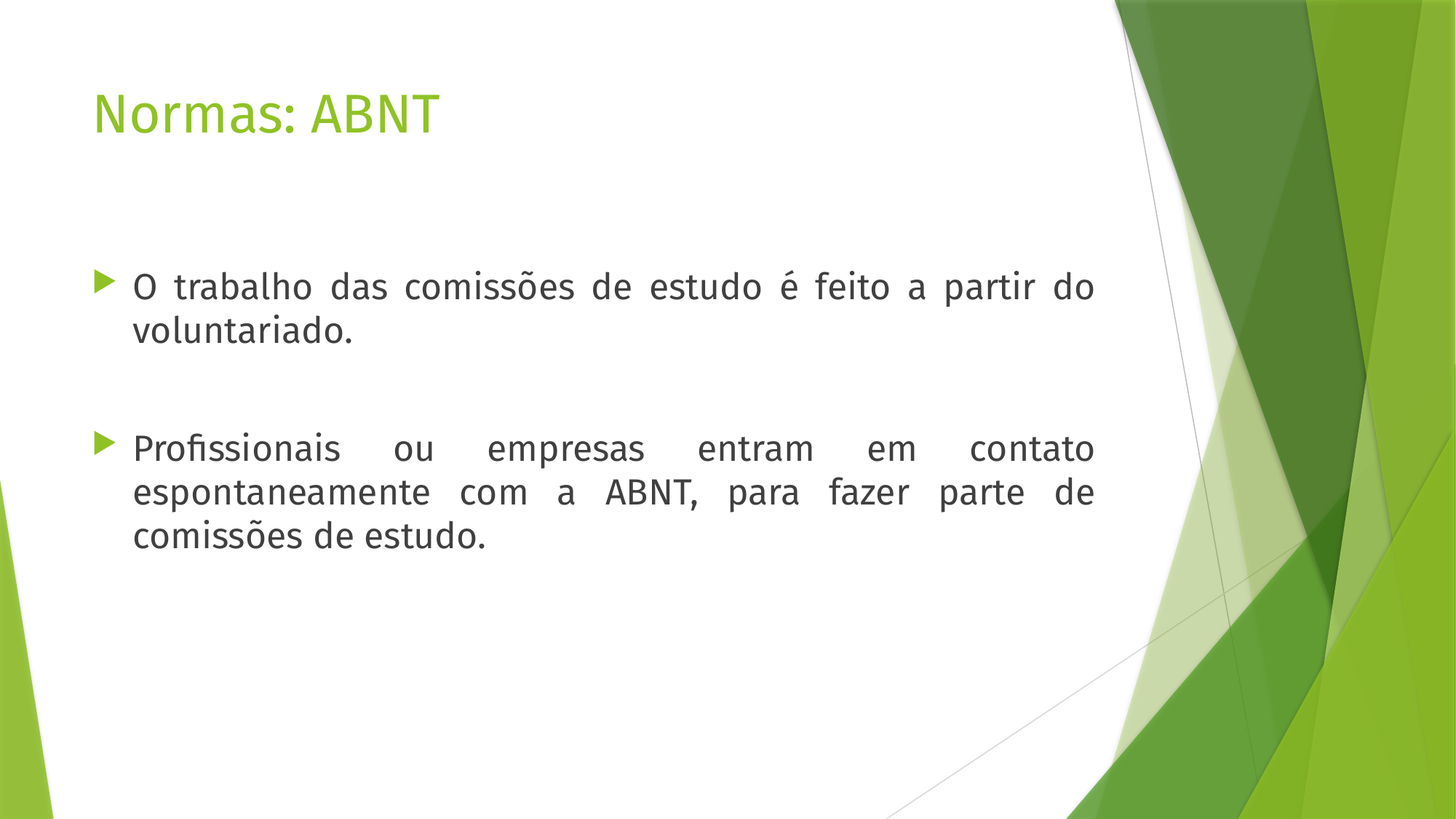

# Normas: ABNT
O trabalho das comissões de estudo é feito a partir do voluntariado.

Profissionais ou empresas entram em contato espontaneamente com a ABNT, para fazer parte de comissões de estudo.